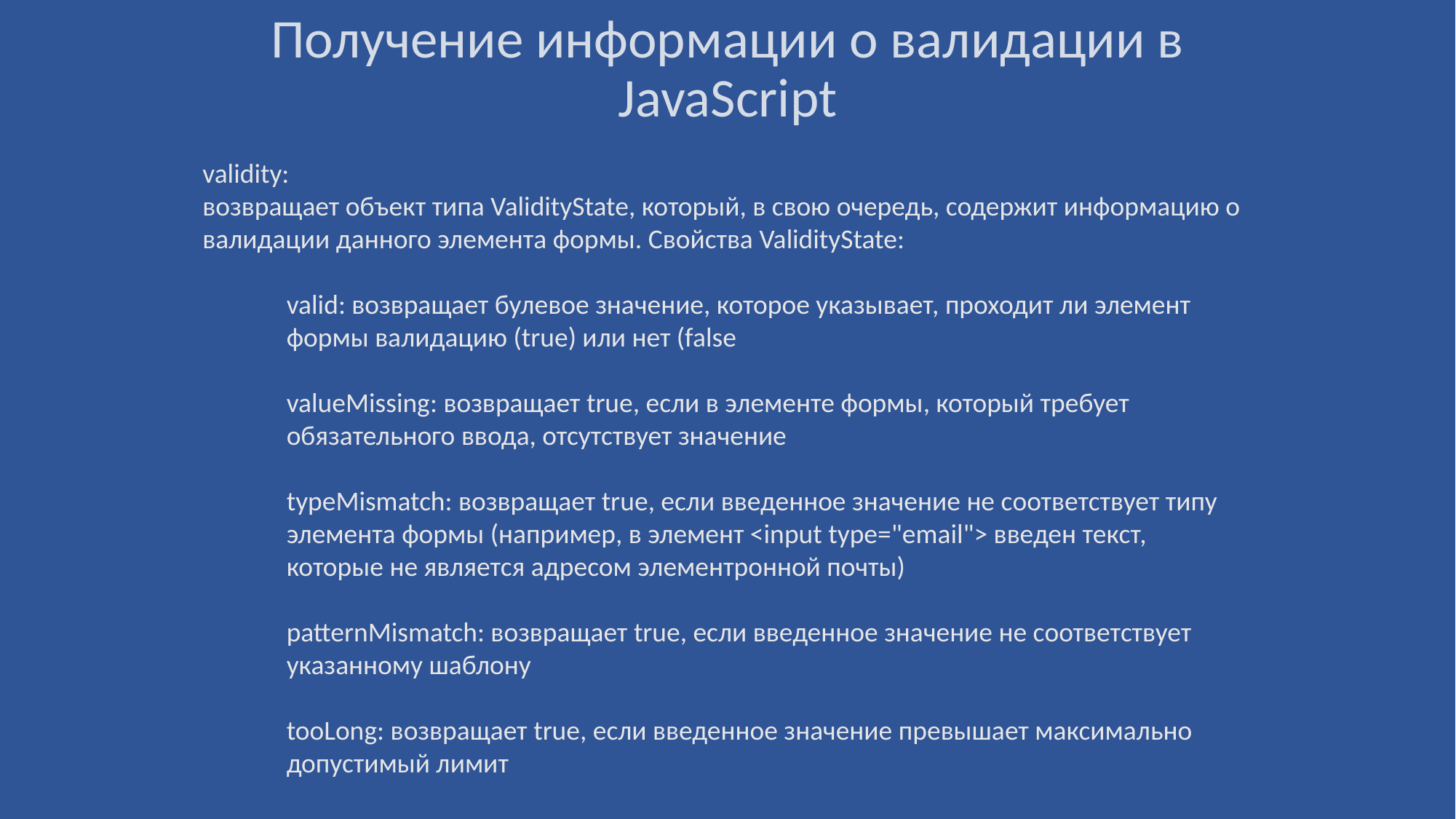

# Получение информации о валидации в JavaScript
validity:
возвращает объект типа ValidityState, который, в свою очередь, содержит информацию о валидации данного элемента формы. Свойства ValidityState:

valid: возвращает булевое значение, которое указывает, проходит ли элемент формы валидацию (true) или нет (false

valueMissing: возвращает true, если в элементе формы, который требует обязательного ввода, отсутствует значение

typeMismatch: возвращает true, если введенное значение не соответствует типу элемента формы (например, в элемент <input type="email"> введен текст, которые не является адресом элементронной почты)

patternMismatch: возвращает true, если введенное значение не соответствует указанному шаблону

tooLong: возвращает true, если введенное значение превышает максимально допустимый лимит